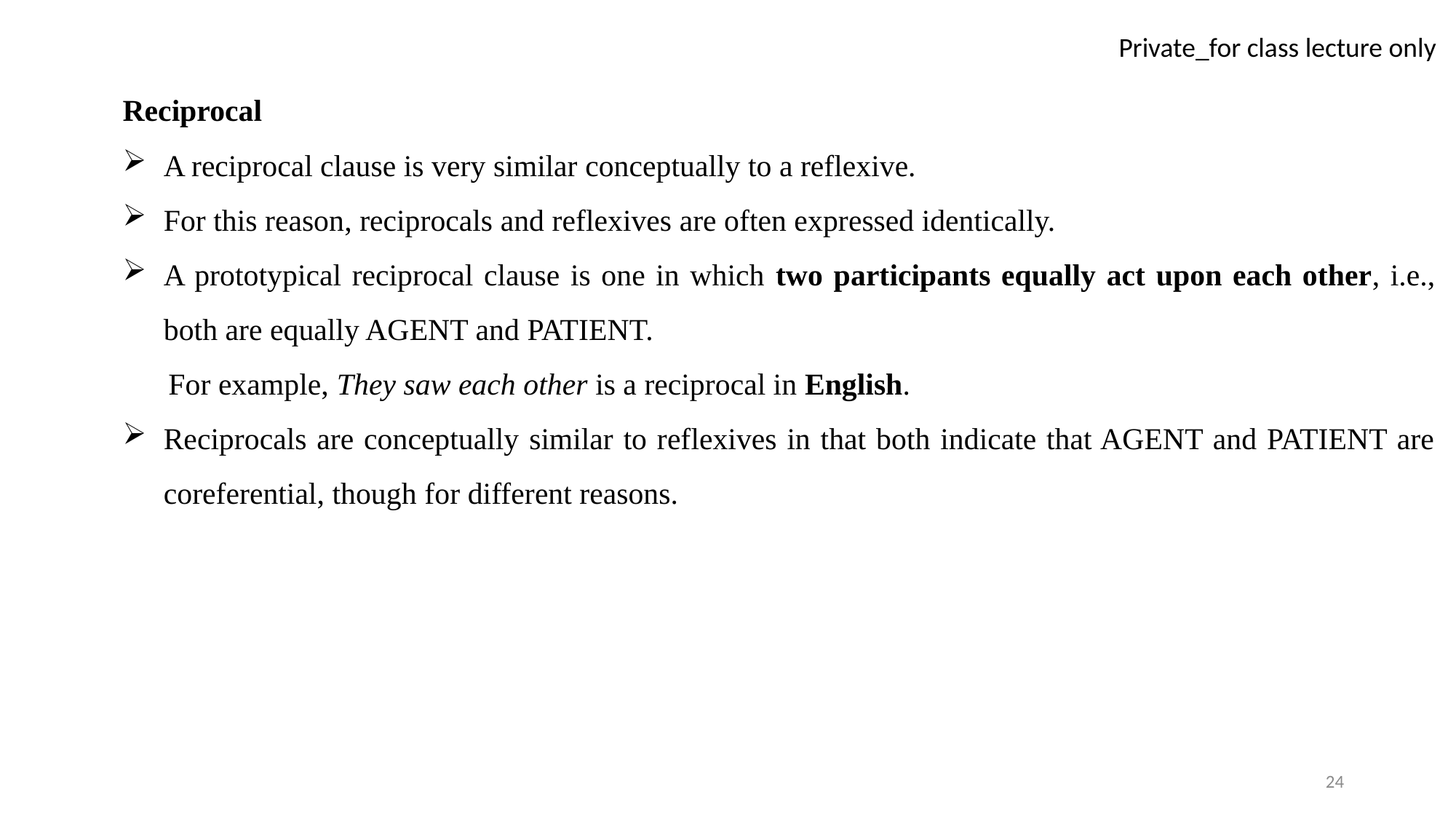

Reciprocal
A reciprocal clause is very similar conceptually to a reflexive.
For this reason, reciprocals and reflexives are often expressed identically.
A prototypical reciprocal clause is one in which two participants equally act upon each other, i.e., both are equally AGENT and PATIENT.
      For example, They saw each other is a reciprocal in English.
Reciprocals are conceptually similar to reflexives in that both indicate that AGENT and PATIENT are coreferential, though for different reasons.
24